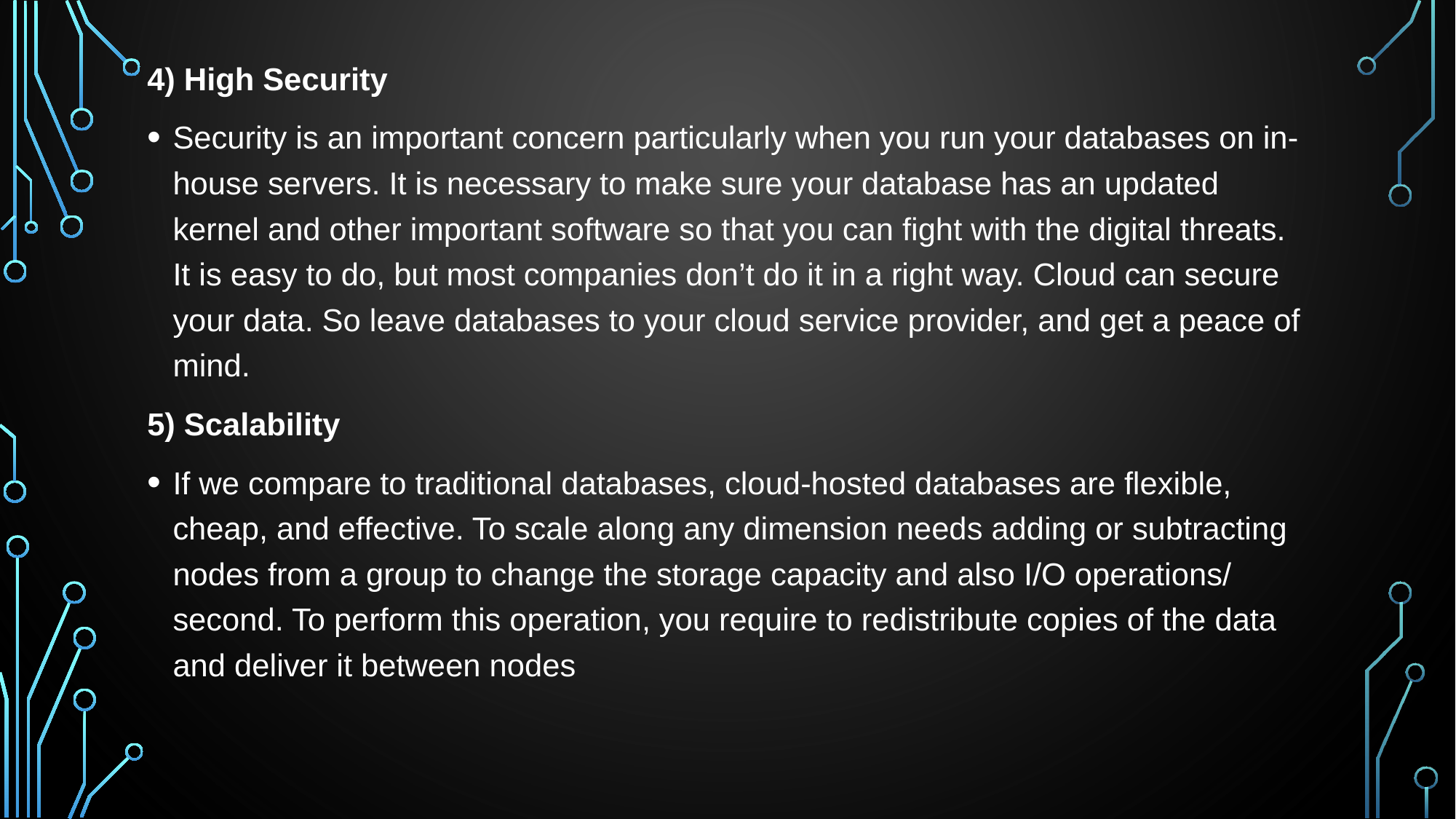

4) High Security
Security is an important concern particularly when you run your databases on in-house servers. It is necessary to make sure your database has an updated kernel and other important software so that you can fight with the digital threats. It is easy to do, but most companies don’t do it in a right way. Cloud can secure your data. So leave databases to your cloud service provider, and get a peace of mind.
5) Scalability
If we compare to traditional databases, cloud-hosted databases are flexible, cheap, and effective. To scale along any dimension needs adding or subtracting nodes from a group to change the storage capacity and also I/O operations/ second. To perform this operation, you require to redistribute copies of the data and deliver it between nodes